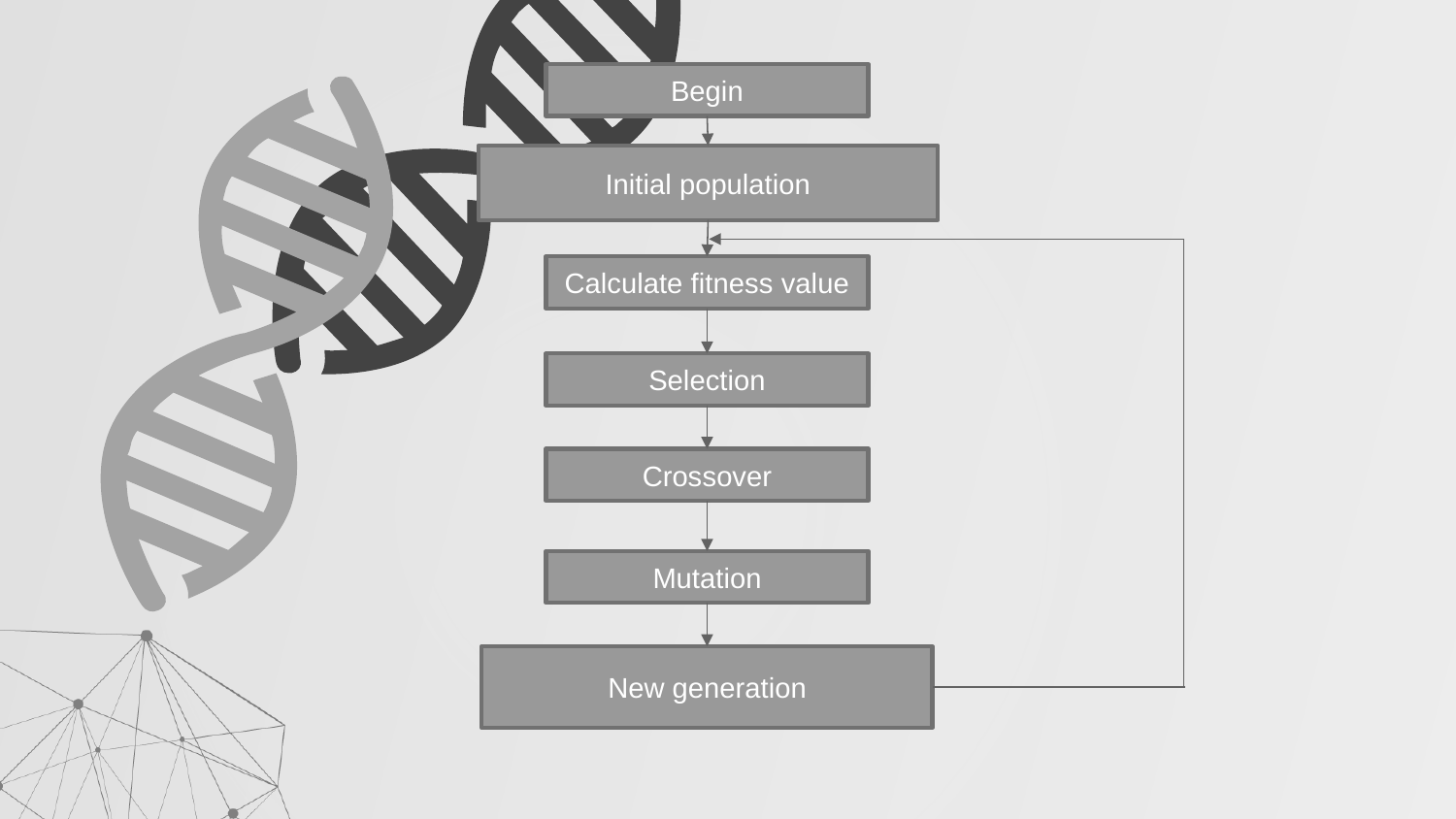

Begin

Initial population
Calculate fitness value
Selection
Crossover
Mutation
New generation